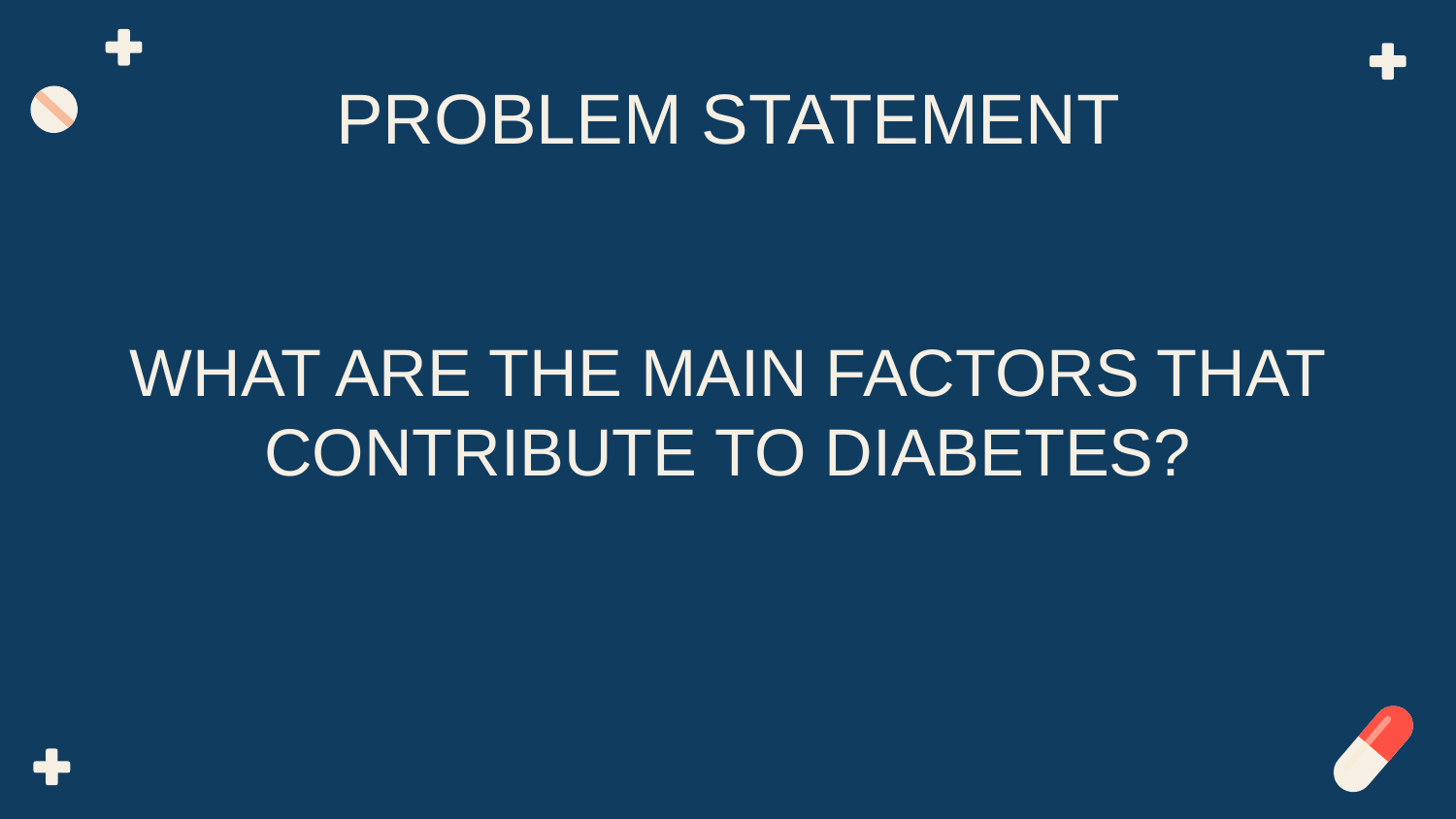

# PROBLEM STATEMENT
WHAT ARE THE MAIN FACTORS THAT CONTRIBUTE TO DIABETES?